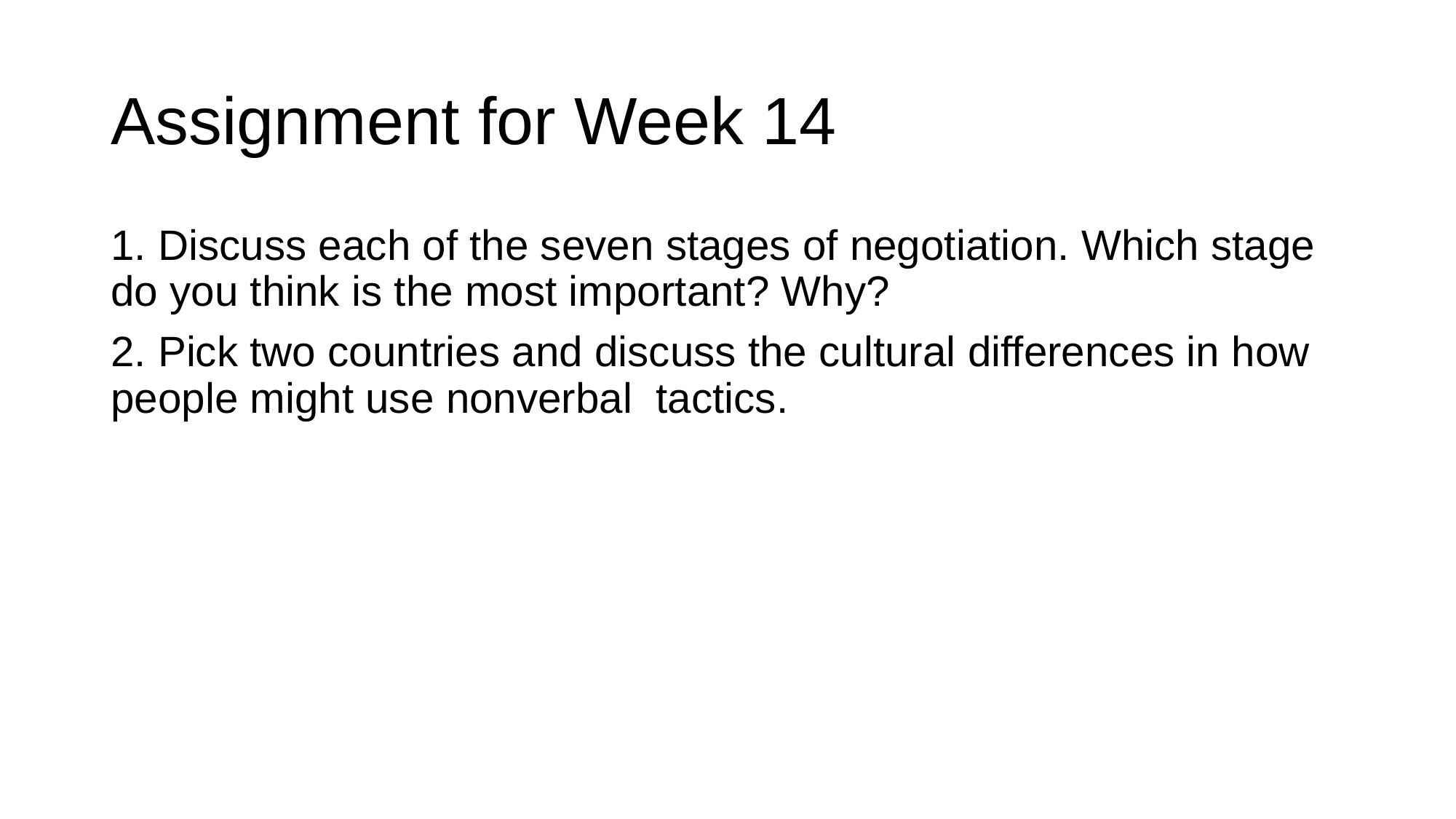

# Assignment for Week 14
1. Discuss each of the seven stages of negotiation. Which stage do you think is the most important? Why?
2. Pick two countries and discuss the cultural differences in how people might use nonverbal  tactics.